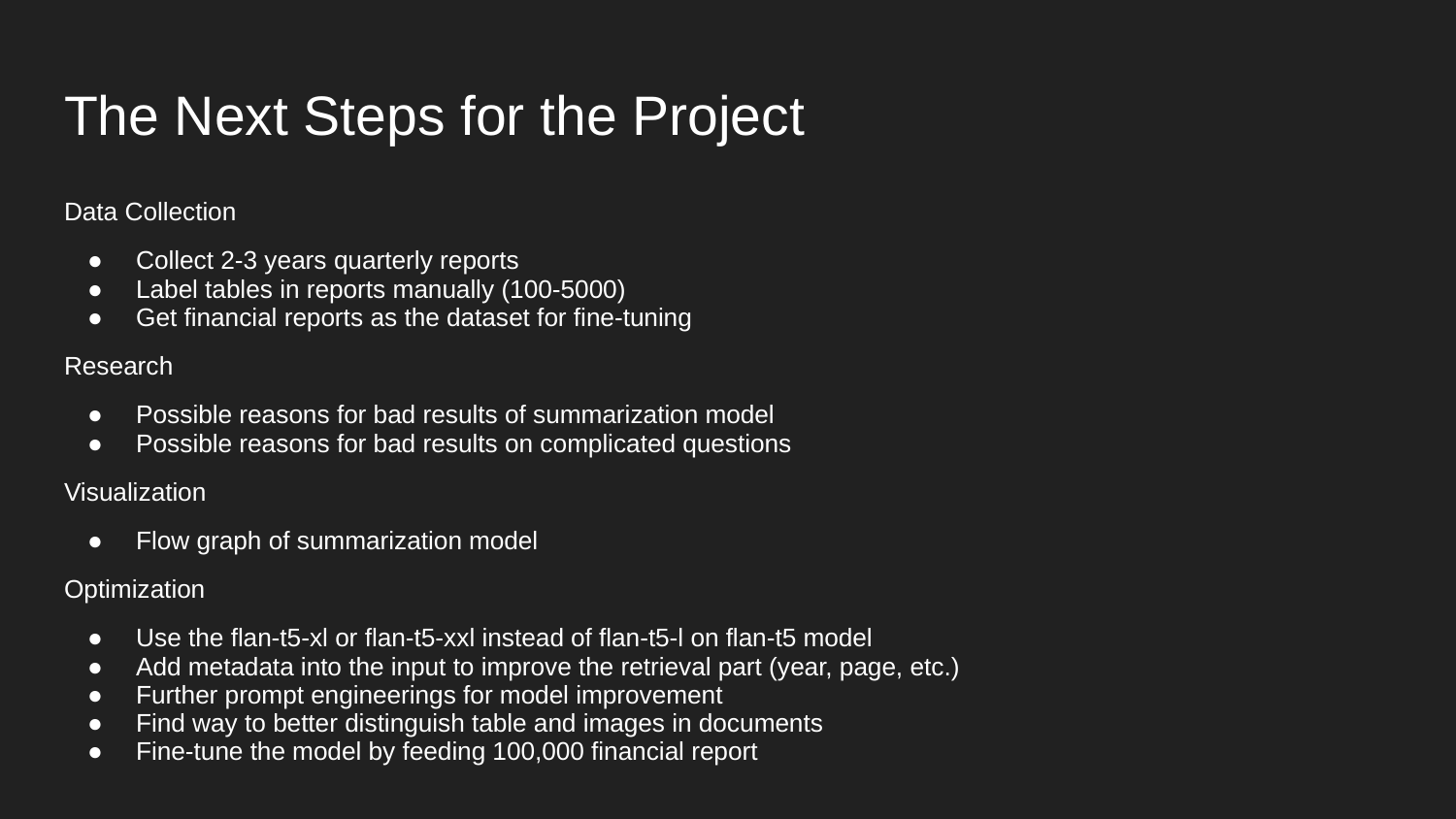

# The Next Steps for the Project
Data Collection
Collect 2-3 years quarterly reports
Label tables in reports manually (100-5000)
Get financial reports as the dataset for fine-tuning
Research
Possible reasons for bad results of summarization model
Possible reasons for bad results on complicated questions
Visualization
Flow graph of summarization model
Optimization
Use the flan-t5-xl or flan-t5-xxl instead of flan-t5-l on flan-t5 model
Add metadata into the input to improve the retrieval part (year, page, etc.)
Further prompt engineerings for model improvement
Find way to better distinguish table and images in documents
Fine-tune the model by feeding 100,000 financial report